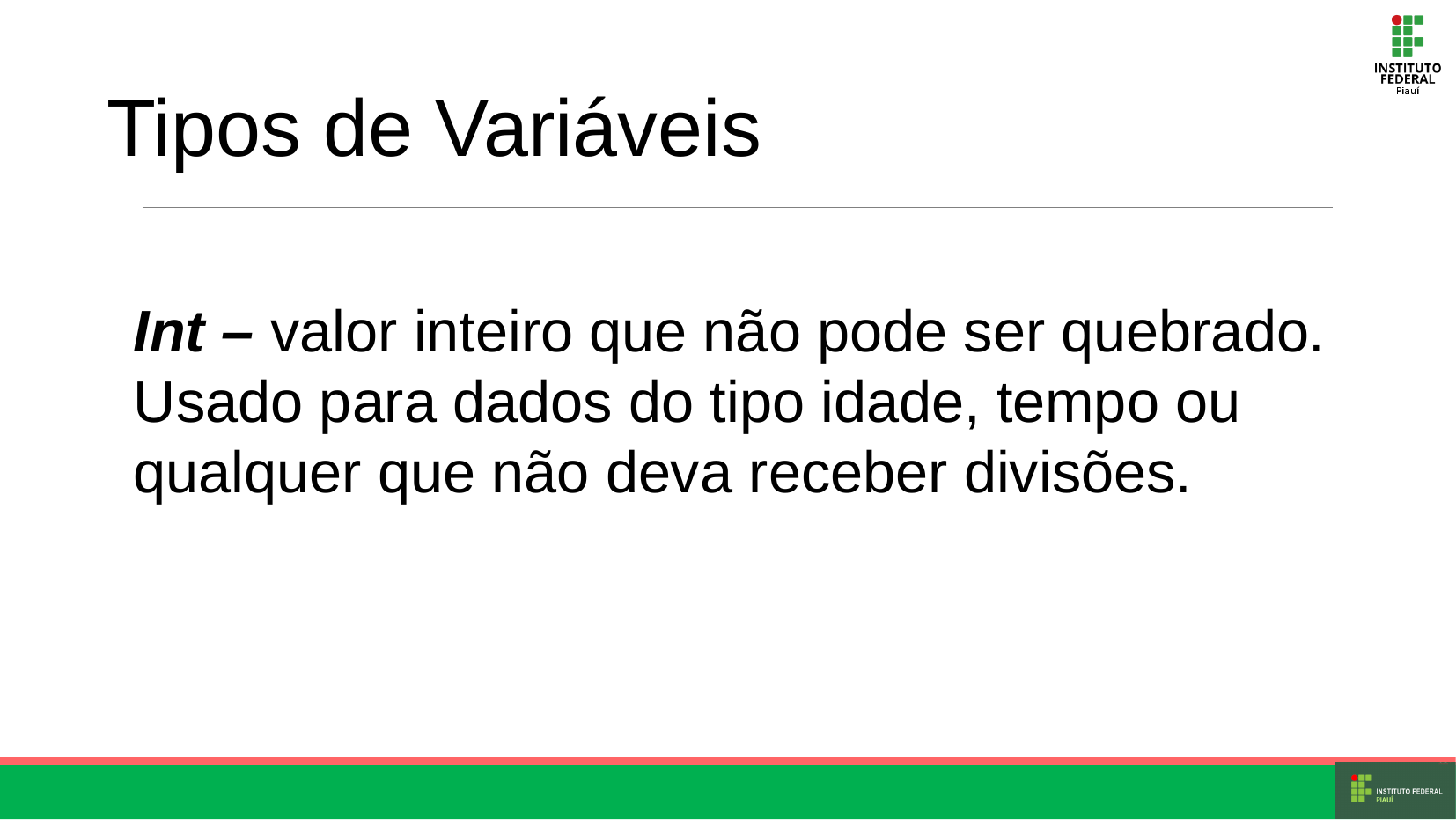

Tipos de Variáveis
Int – valor inteiro que não pode ser quebrado.
Usado para dados do tipo idade, tempo ou qualquer que não deva receber divisões.